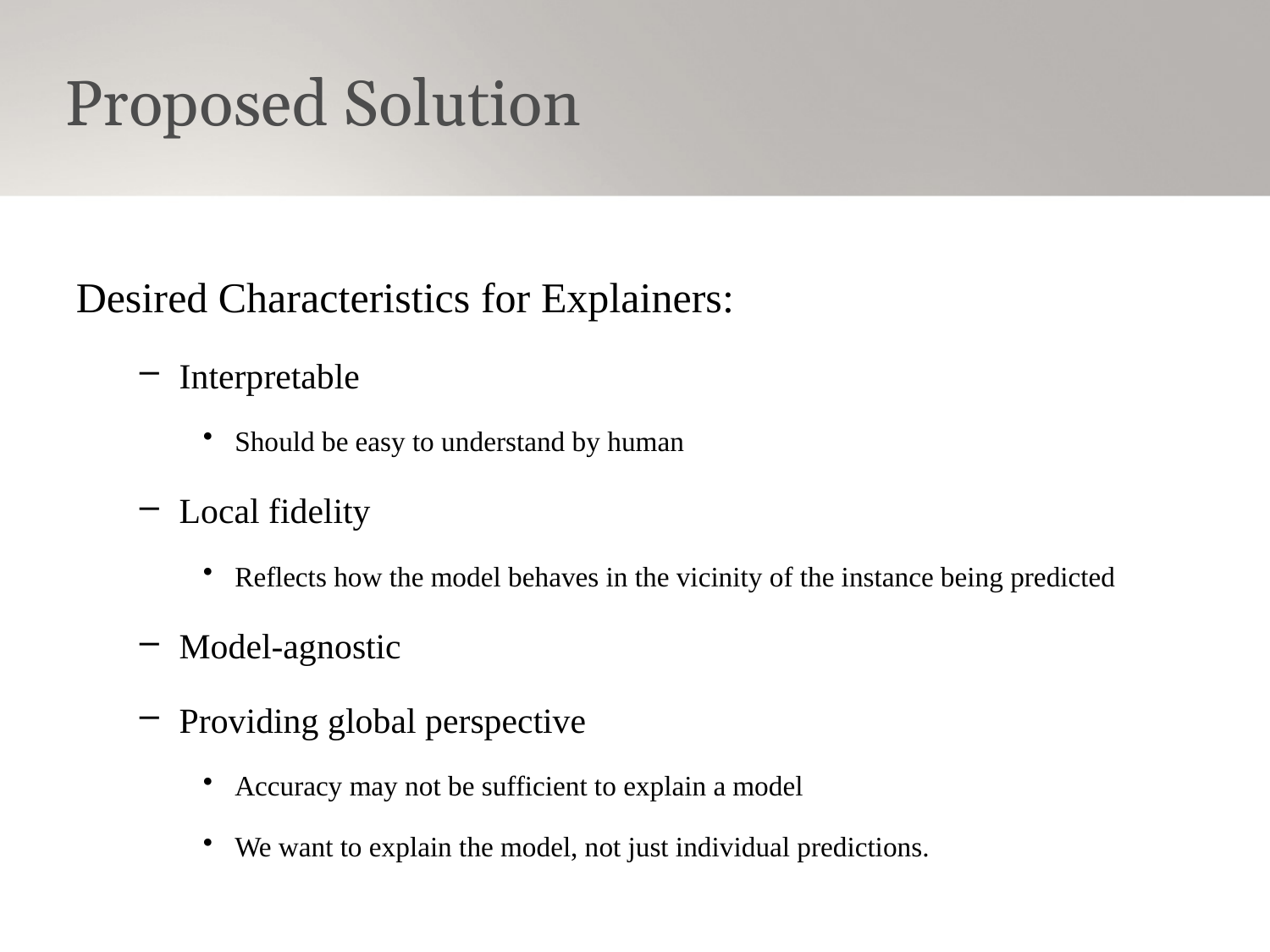

Proposed Solution
Desired Characteristics for Explainers:
Interpretable
Should be easy to understand by human
Local fidelity
Reflects how the model behaves in the vicinity of the instance being predicted
Model-agnostic
Providing global perspective
Accuracy may not be sufficient to explain a model
We want to explain the model, not just individual predictions.